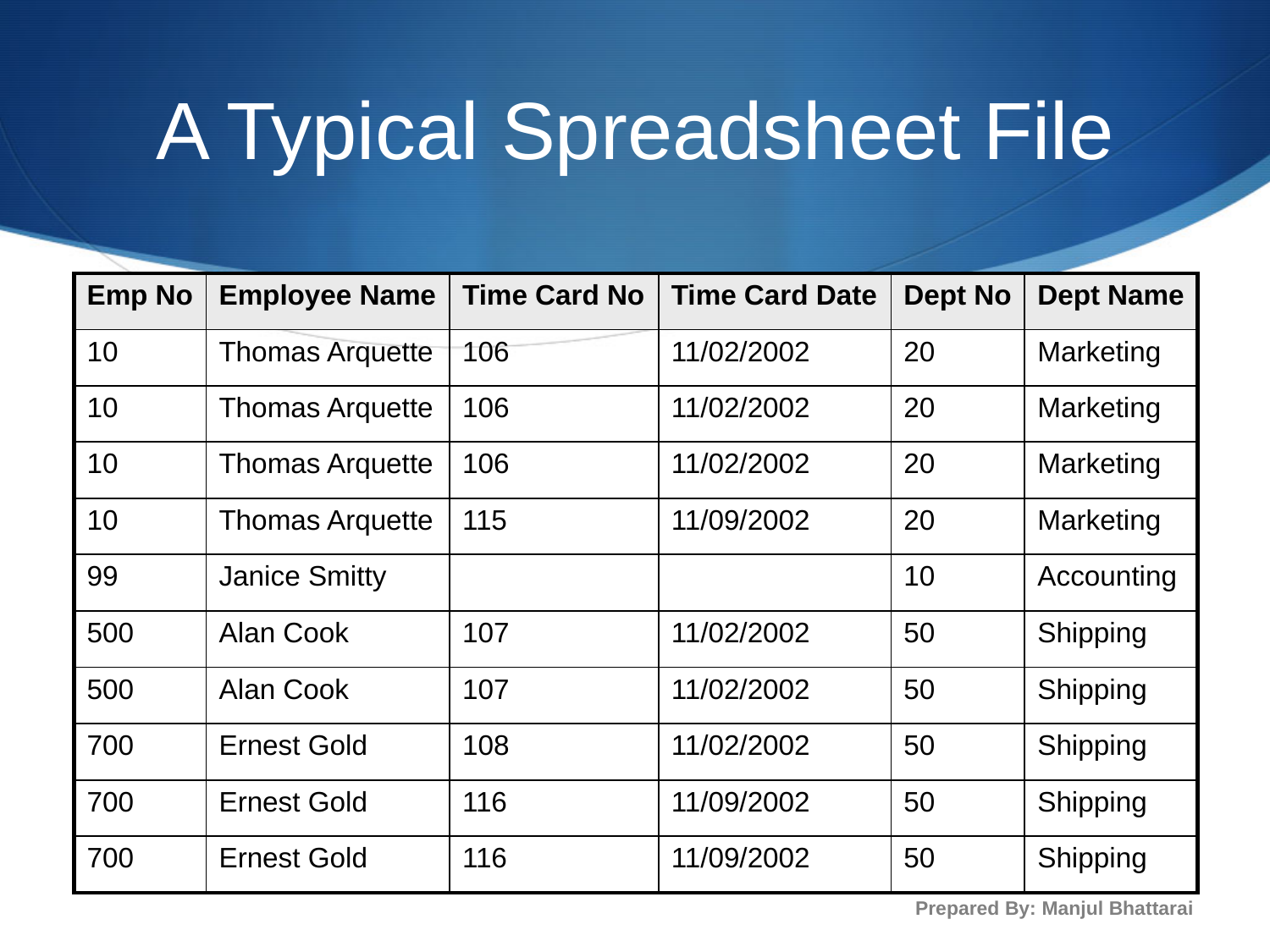

# A Typical Spreadsheet File
| Emp No | Employee Name | Time Card No | Time Card Date | Dept No | Dept Name |
| --- | --- | --- | --- | --- | --- |
| 10 | Thomas Arquette | 106 | 11/02/2002 | 20 | Marketing |
| 10 | Thomas Arquette | 106 | 11/02/2002 | 20 | Marketing |
| 10 | Thomas Arquette | 106 | 11/02/2002 | 20 | Marketing |
| 10 | Thomas Arquette | 115 | 11/09/2002 | 20 | Marketing |
| 99 | Janice Smitty |  |  | 10 | Accounting |
| 500 | Alan Cook | 107 | 11/02/2002 | 50 | Shipping |
| 500 | Alan Cook | 107 | 11/02/2002 | 50 | Shipping |
| 700 | Ernest Gold | 108 | 11/02/2002 | 50 | Shipping |
| 700 | Ernest Gold | 116 | 11/09/2002 | 50 | Shipping |
| 700 | Ernest Gold | 116 | 11/09/2002 | 50 | Shipping |

Prepared By: Manjul Bhattarai